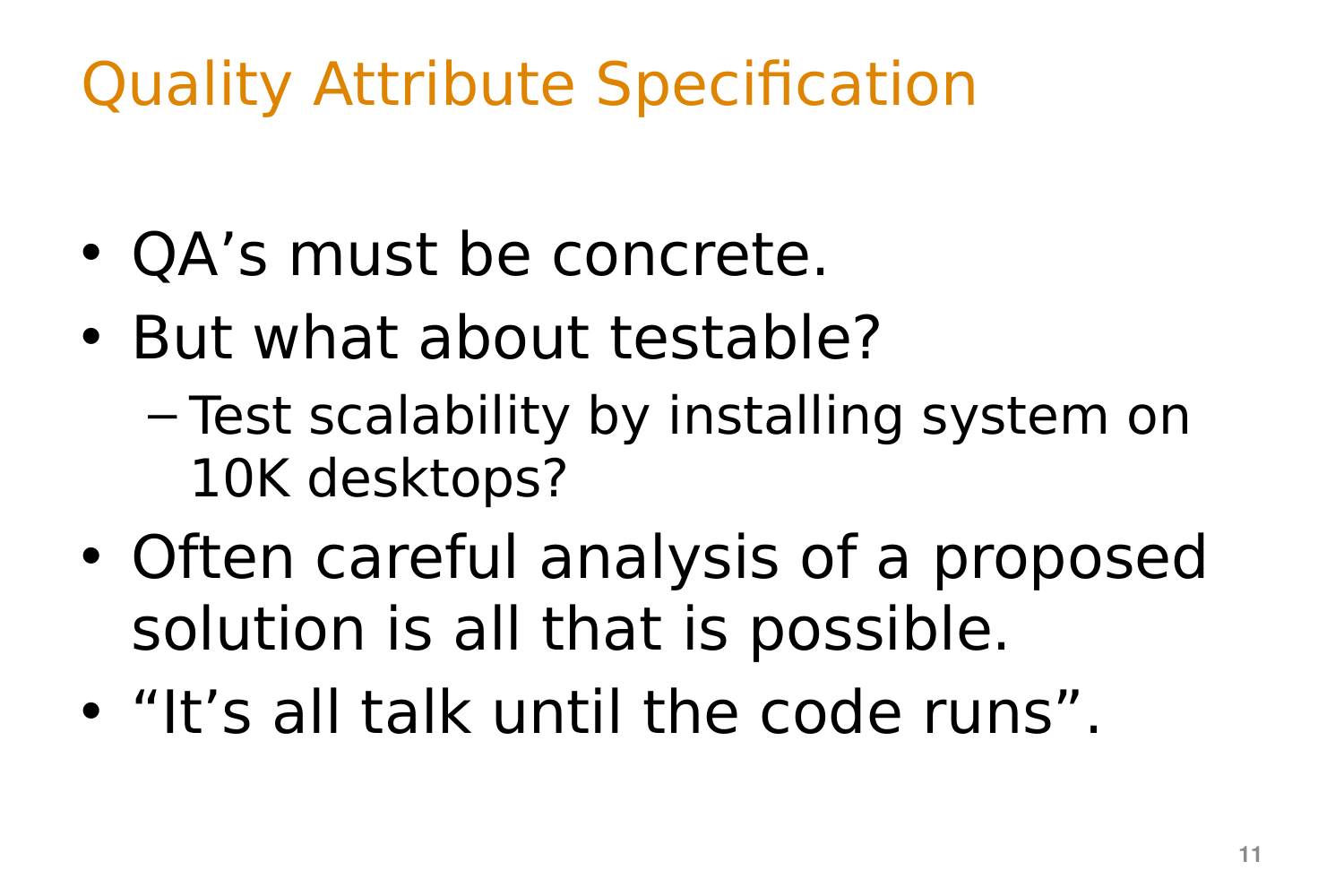

# Quality Attribute Specification
QA’s must be concrete.
But what about testable?
Test scalability by installing system on 10K desktops?
Often careful analysis of a proposed solution is all that is possible.
“It’s all talk until the code runs”.
11